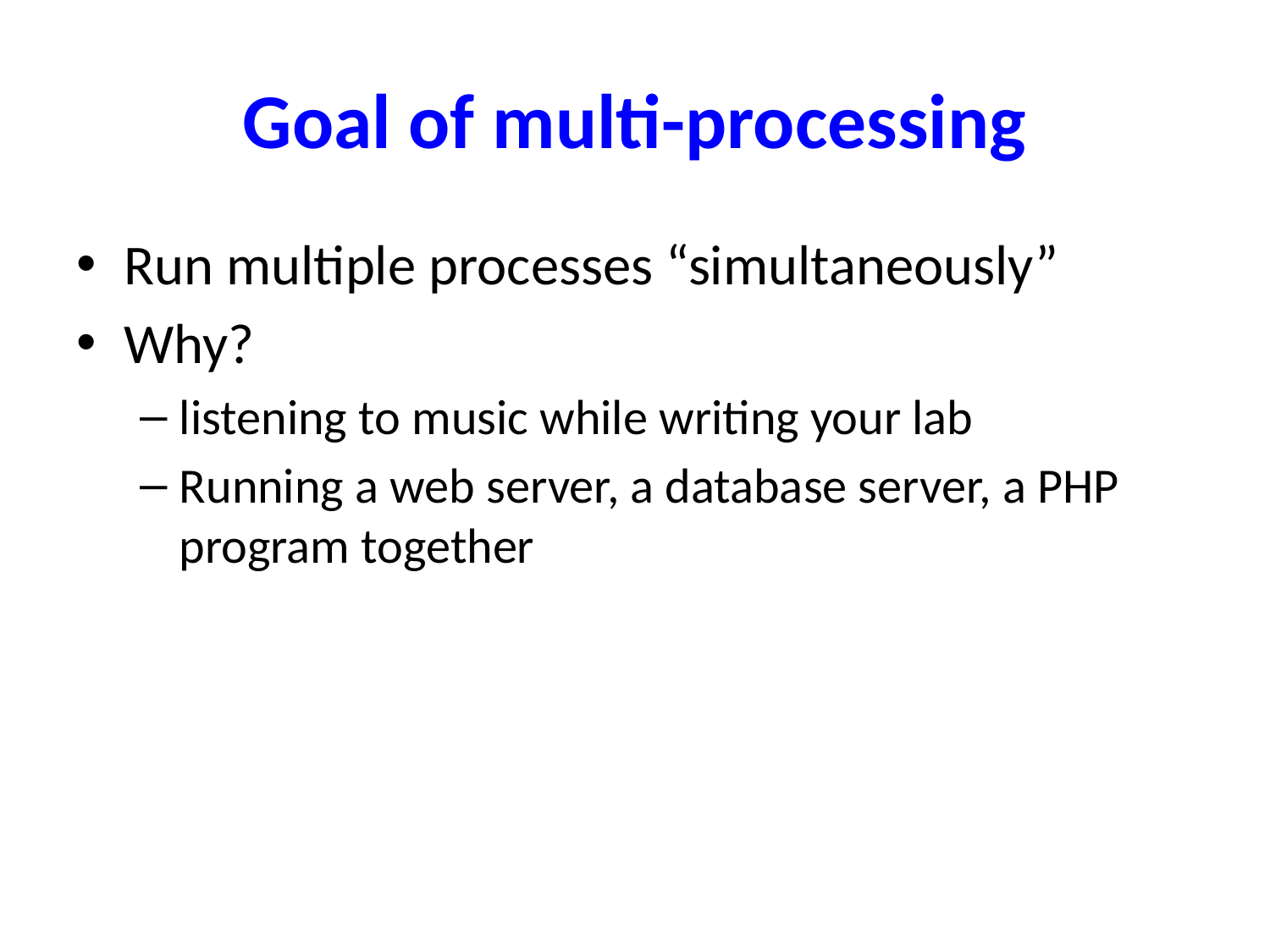

# Goal of multi-processing
Run multiple processes “simultaneously”
Why?
listening to music while writing your lab
Running a web server, a database server, a PHP program together